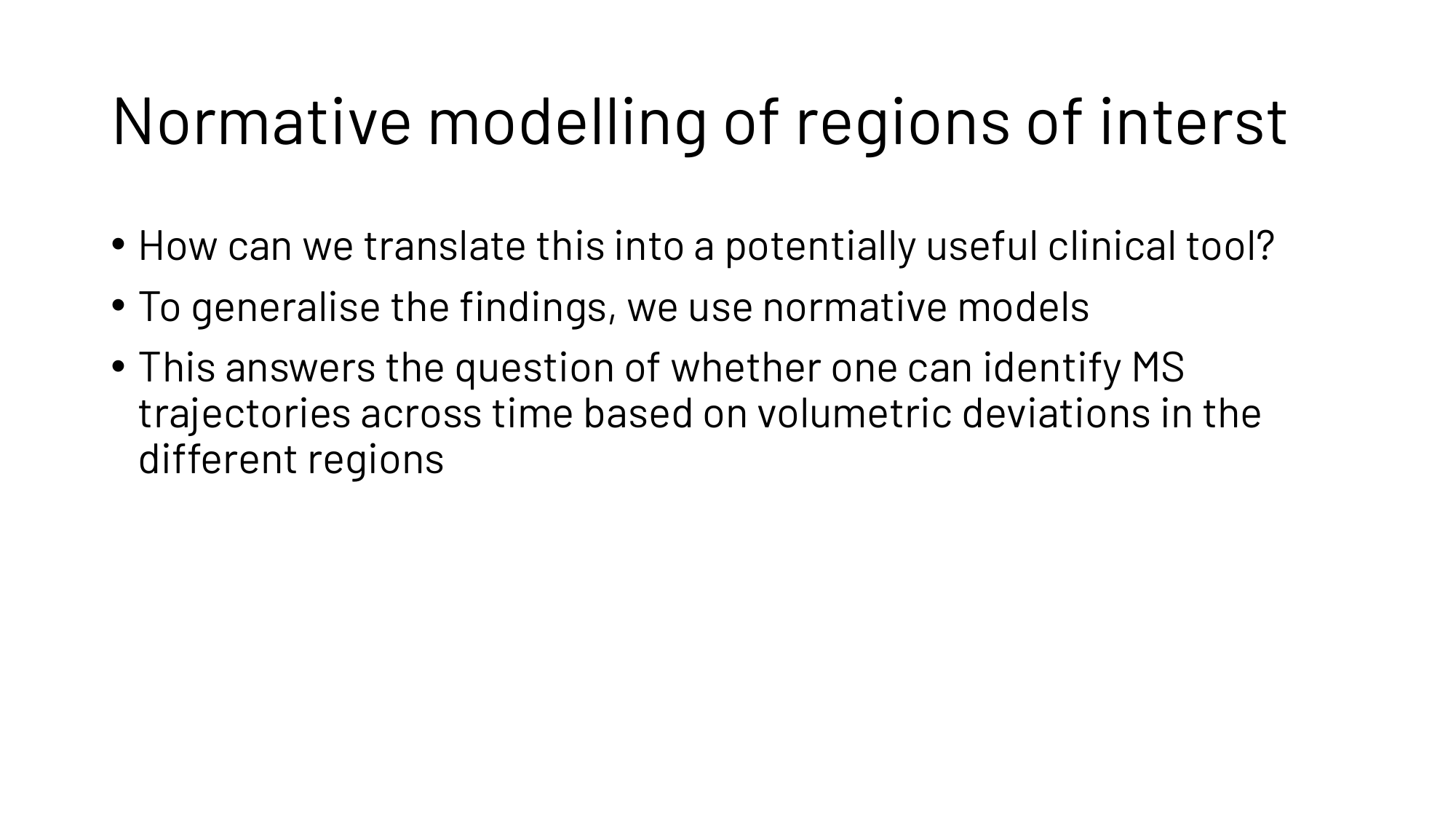

# Normative modelling of regions of interst
How can we translate this into a potentially useful clinical tool?
To generalise the findings, we use normative models
This answers the question of whether one can identify MS trajectories across time based on volumetric deviations in the different regions